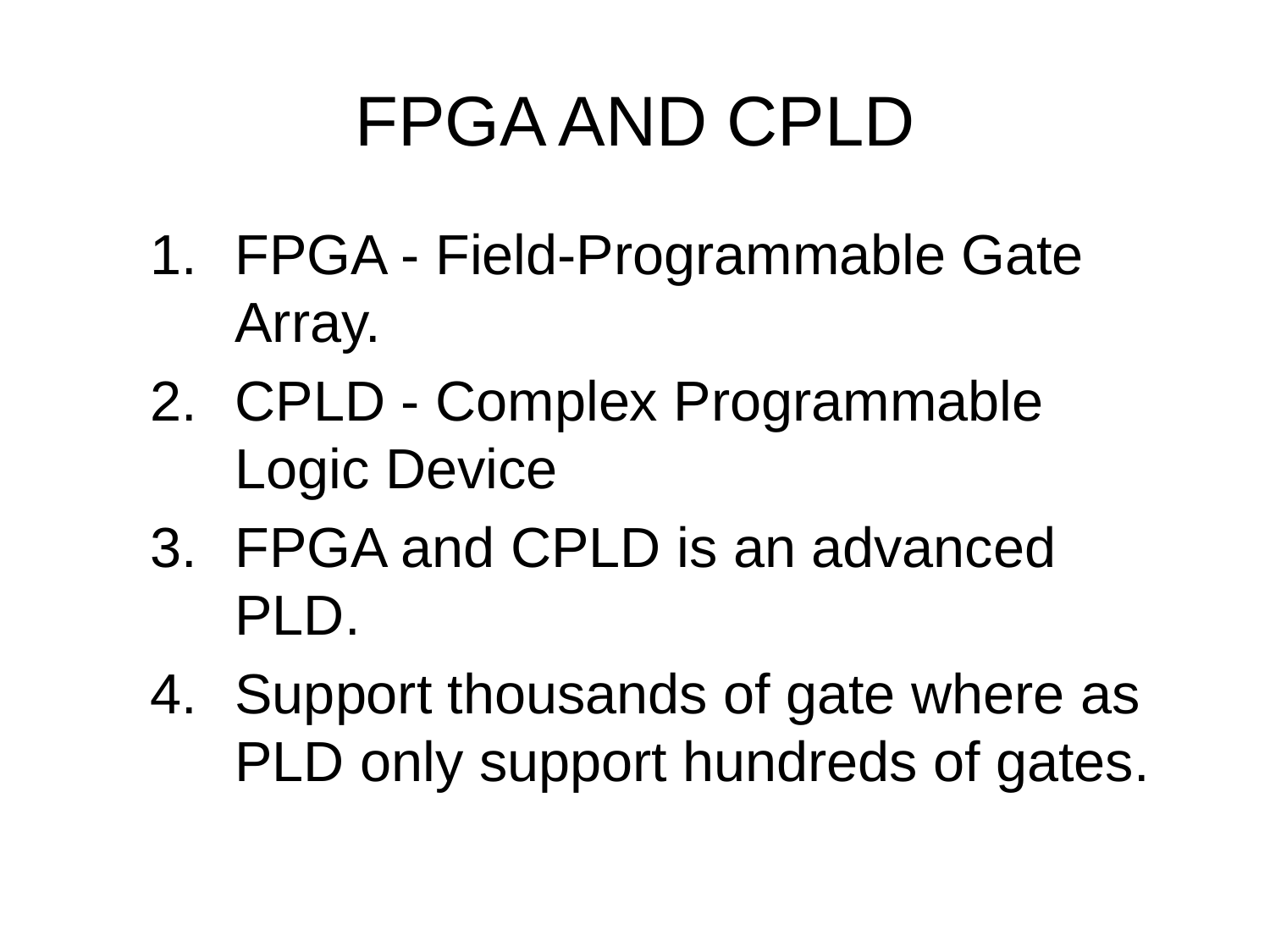

# FPGA AND CPLD
FPGA - Field-Programmable Gate Array.
CPLD - Complex Programmable Logic Device
FPGA and CPLD is an advanced PLD.
Support thousands of gate where as PLD only support hundreds of gates.